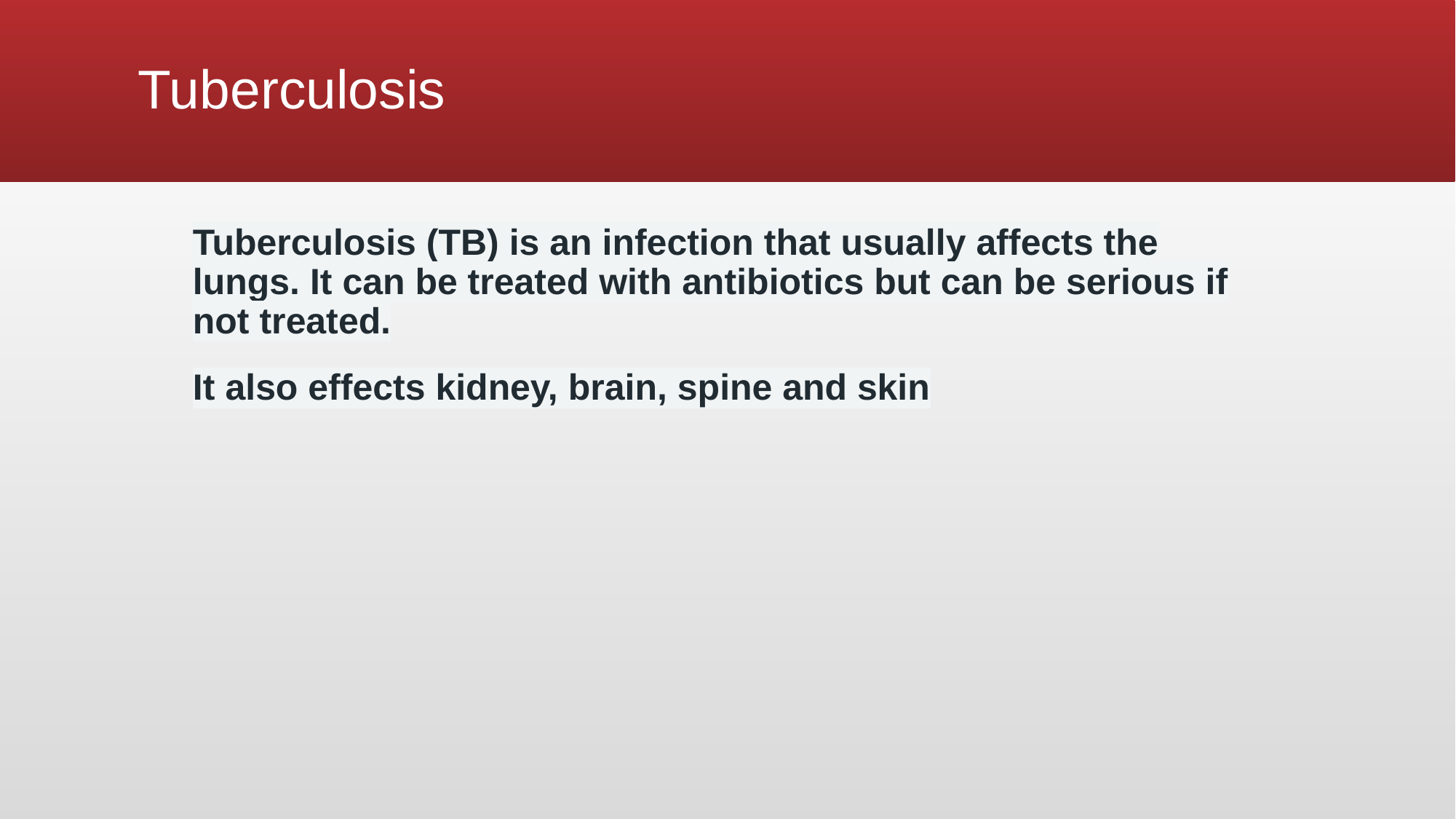

# Tuberculosis
Tuberculosis (TB) is an infection that usually affects the lungs. It can be treated with antibiotics but can be serious if not treated.
It also effects kidney, brain, spine and skin